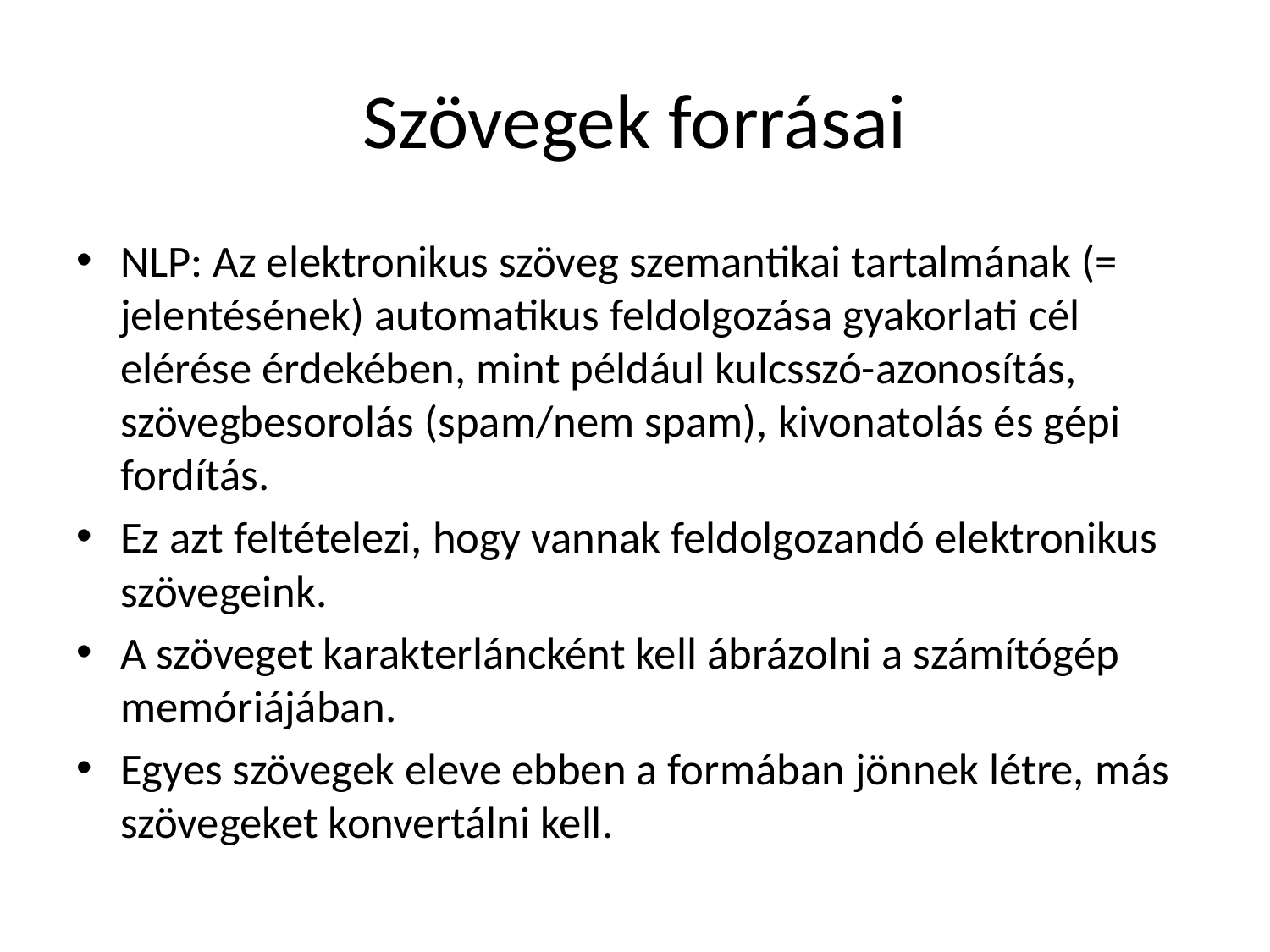

# Szövegek forrásai
NLP: Az elektronikus szöveg szemantikai tartalmának (= jelentésének) automatikus feldolgozása gyakorlati cél elérése érdekében, mint például kulcsszó-azonosítás, szövegbesorolás (spam/nem spam), kivonatolás és gépi fordítás.
Ez azt feltételezi, hogy vannak feldolgozandó elektronikus szövegeink.
A szöveget karakterláncként kell ábrázolni a számítógép memóriájában.
Egyes szövegek eleve ebben a formában jönnek létre, más szövegeket konvertálni kell.